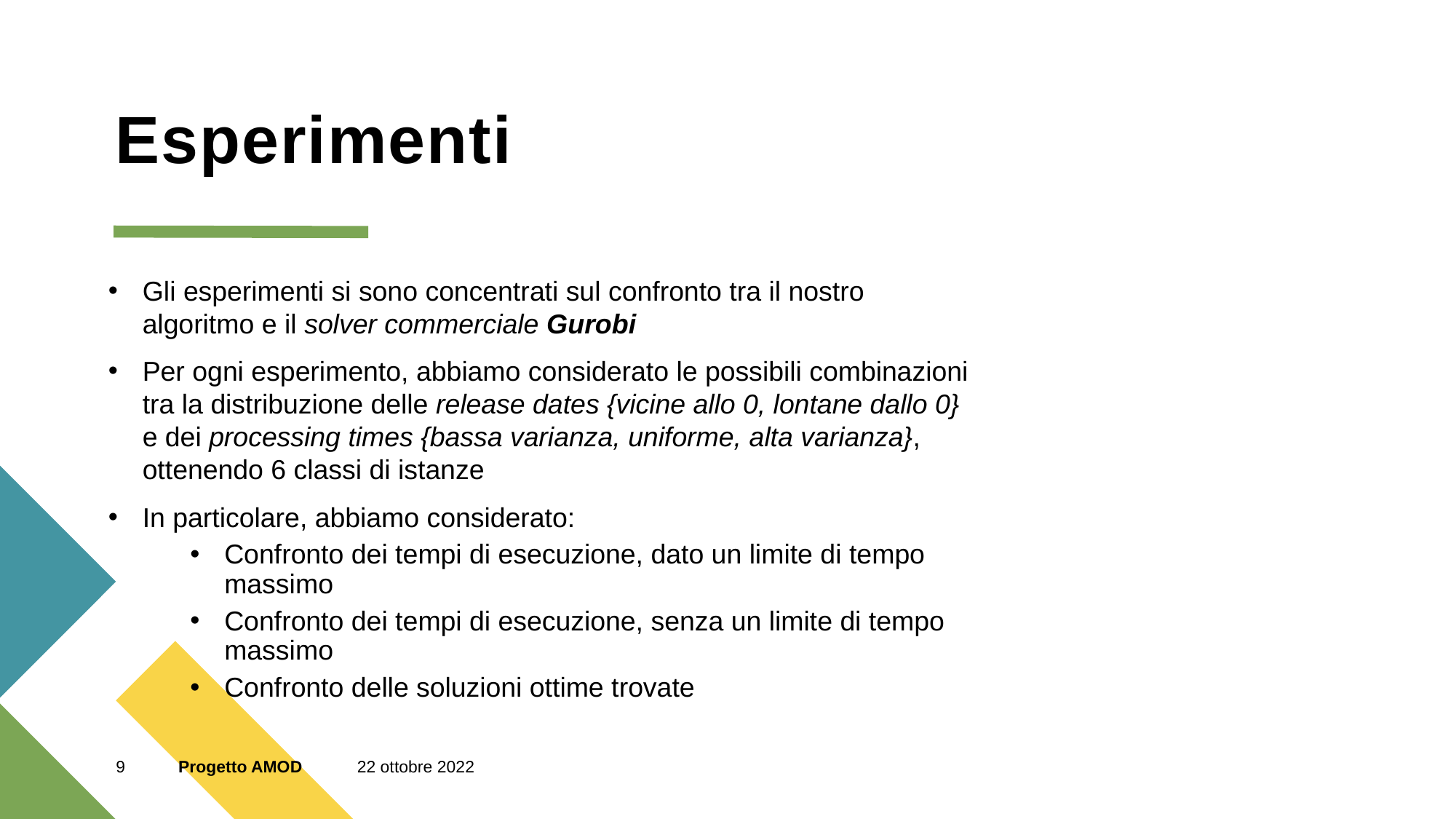

# Esperimenti

Gli esperimenti si sono concentrati sul confronto tra il nostro algoritmo e il solver commerciale Gurobi
Per ogni esperimento, abbiamo considerato le possibili combinazioni tra la distribuzione delle release dates {vicine allo 0, lontane dallo 0} e dei processing times {bassa varianza, uniforme, alta varianza}, ottenendo 6 classi di istanze
In particolare, abbiamo considerato:
Confronto dei tempi di esecuzione, dato un limite di tempo massimo
Confronto dei tempi di esecuzione, senza un limite di tempo massimo
Confronto delle soluzioni ottime trovate

9
Progetto AMOD
22 ottobre 2022